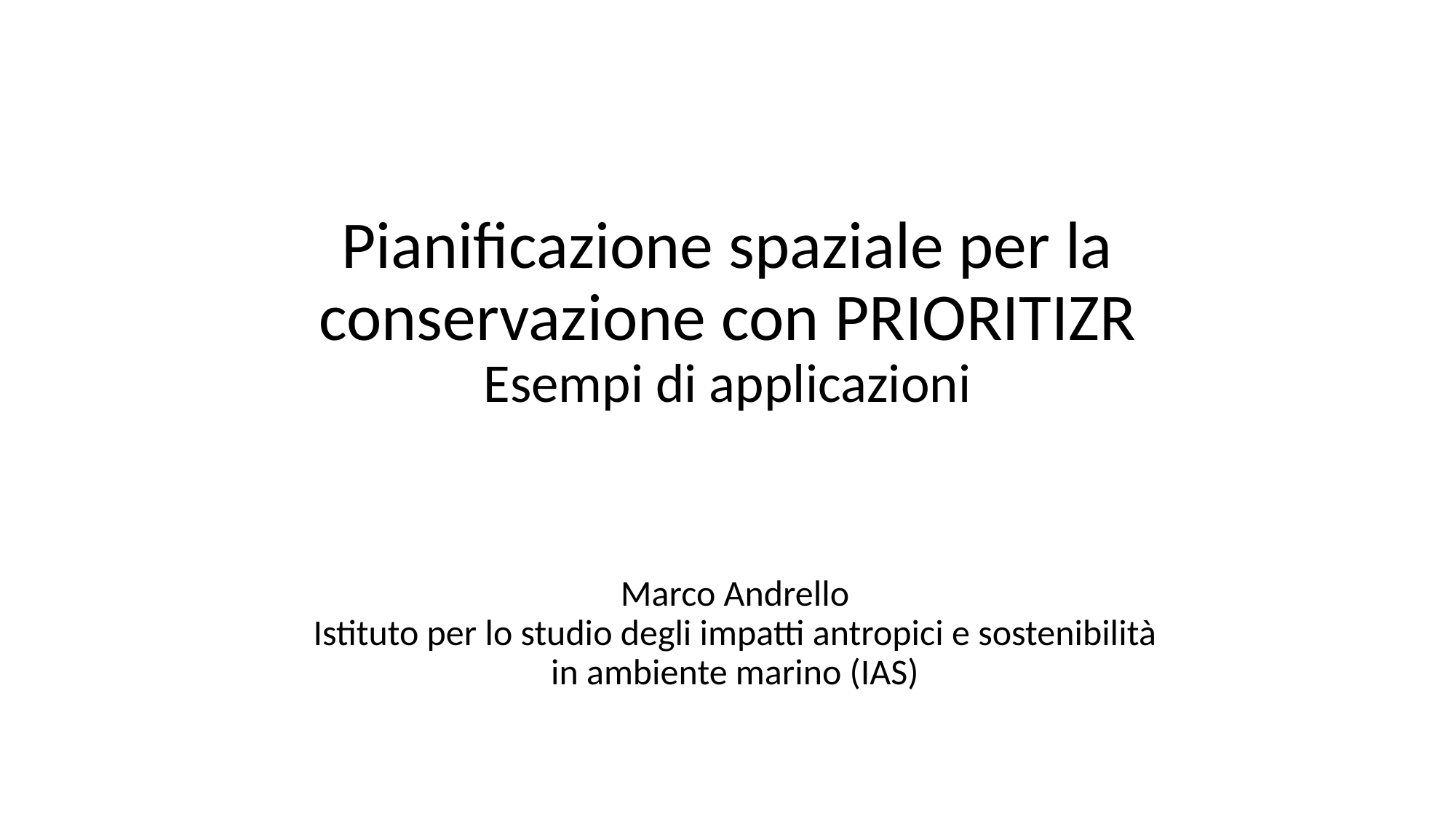

# Pianificazione spaziale per la conservazione con Prioritizr Esempi di applicazioni
Marco Andrello
Istituto per lo studio degli impatti antropici e sostenibilità in ambiente marino (IAS)